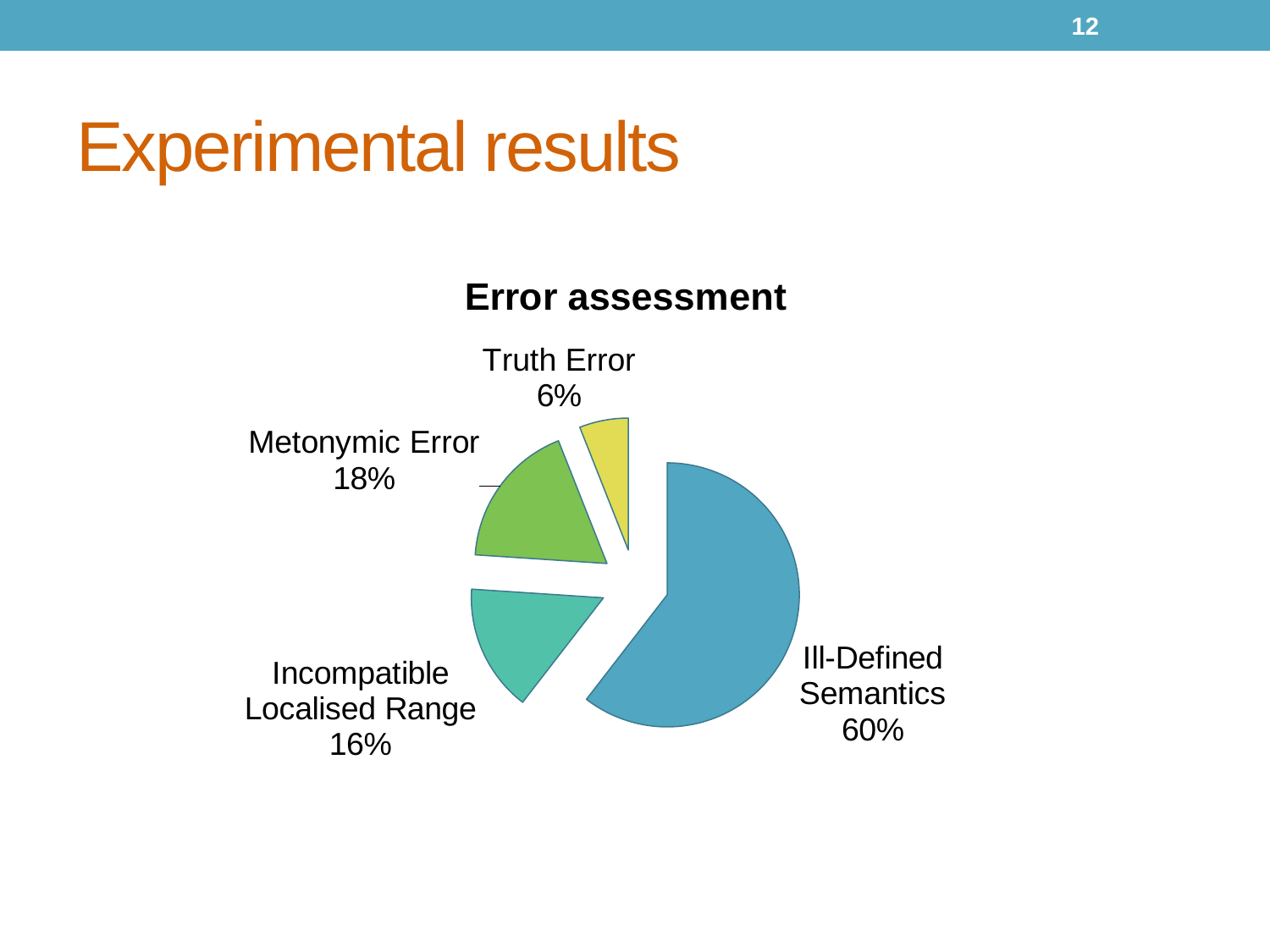

# Experimental results

### Chart:

| Category | Error assessment |
|---|---|
| Ill-Defined Semantics | 0.604790419 |
| Incompatible Localised Range | 0.155688623 |
| Metonymic Error | 0.179640719 |
| Truth Error | 0.05988024 |